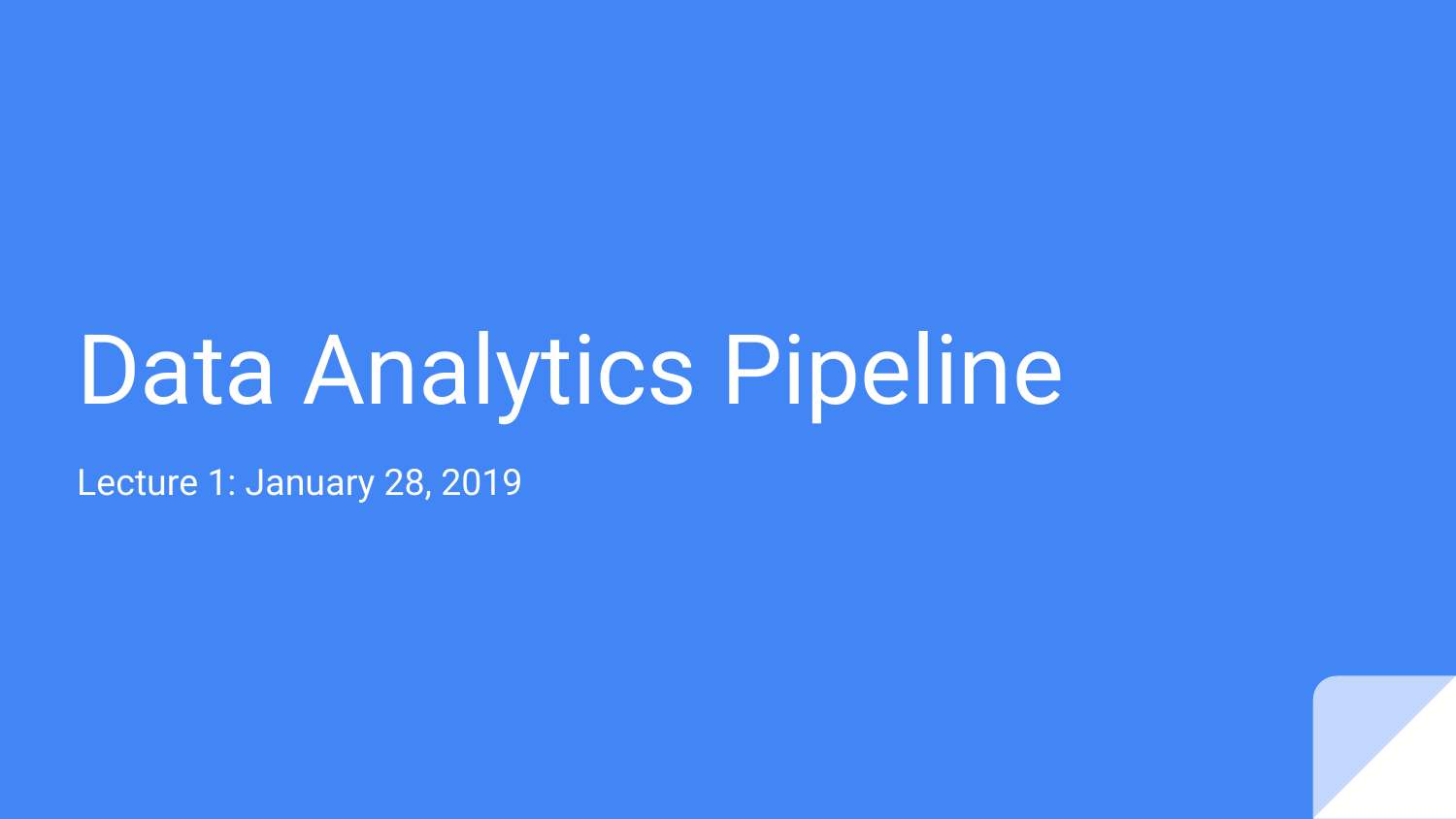

# Data Analytics Pipeline
Lecture 1: January 28, 2019